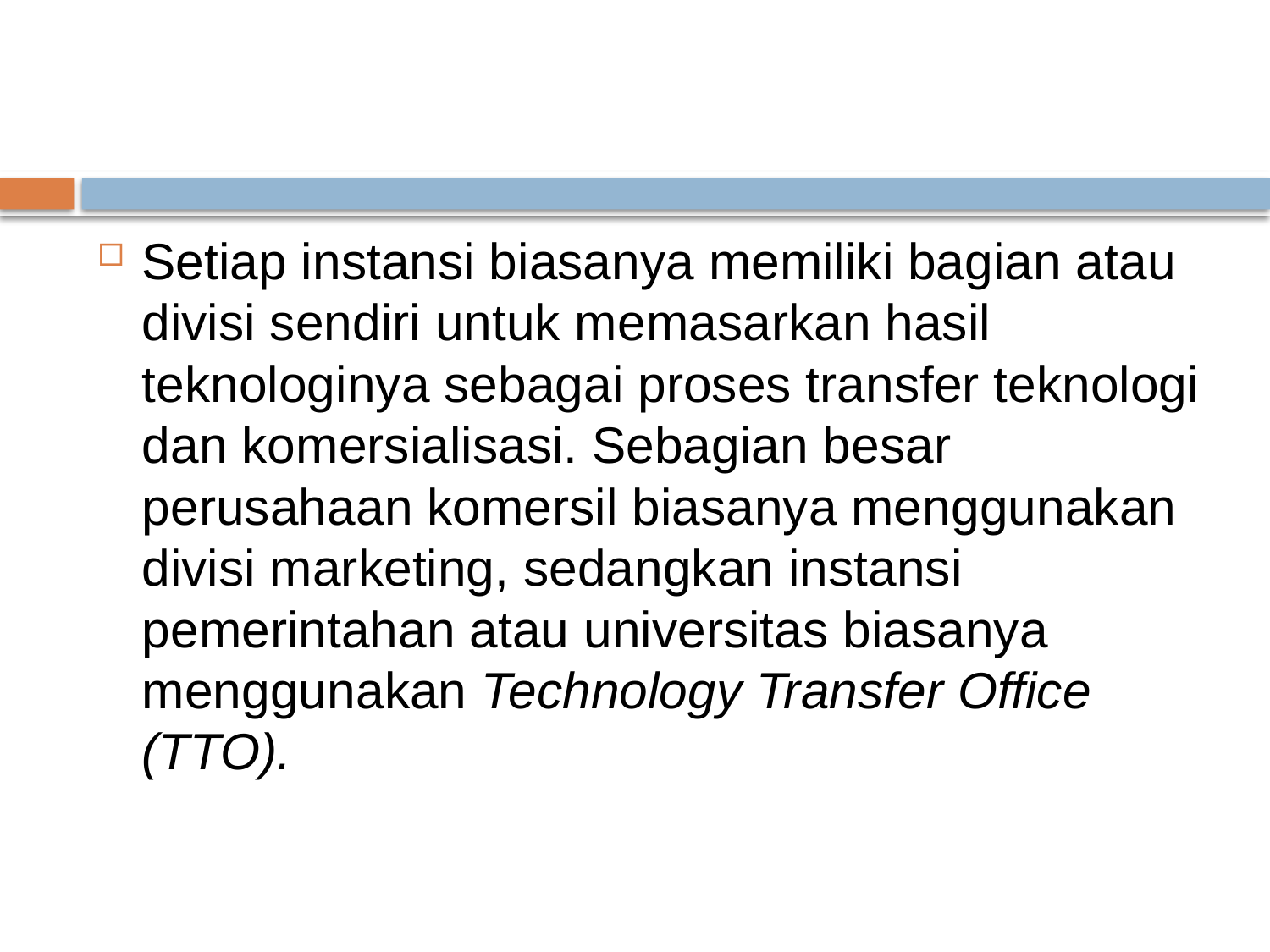

#
Setiap instansi biasanya memiliki bagian atau divisi sendiri untuk memasarkan hasil teknologinya sebagai proses transfer teknologi dan komersialisasi. Sebagian besar perusahaan komersil biasanya menggunakan divisi marketing, sedangkan instansi pemerintahan atau universitas biasanya menggunakan Technology Transfer Office (TTO).